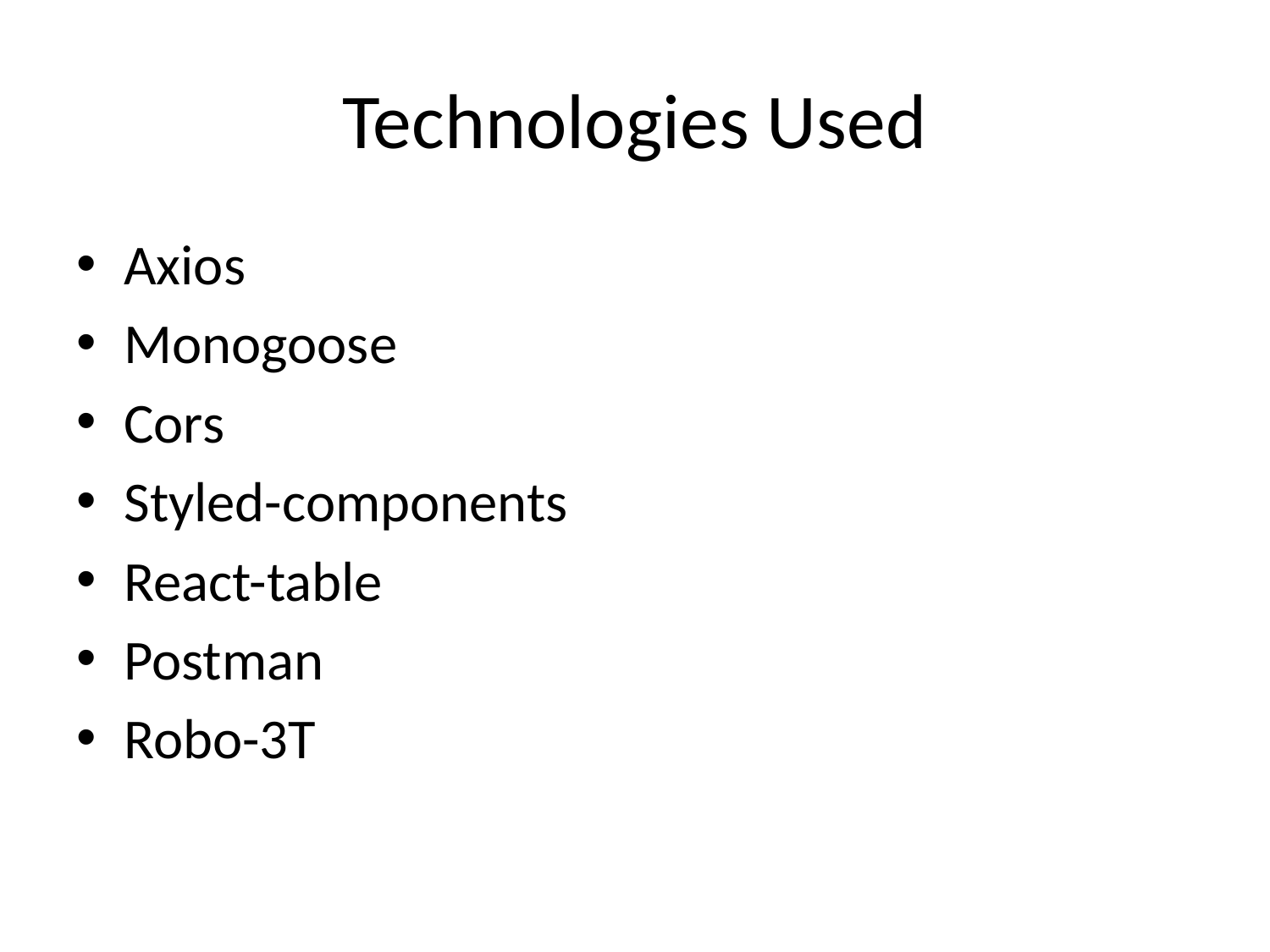

# Technologies Used
Axios
Monogoose
Cors
Styled-components
React-table
Postman
Robo-3T